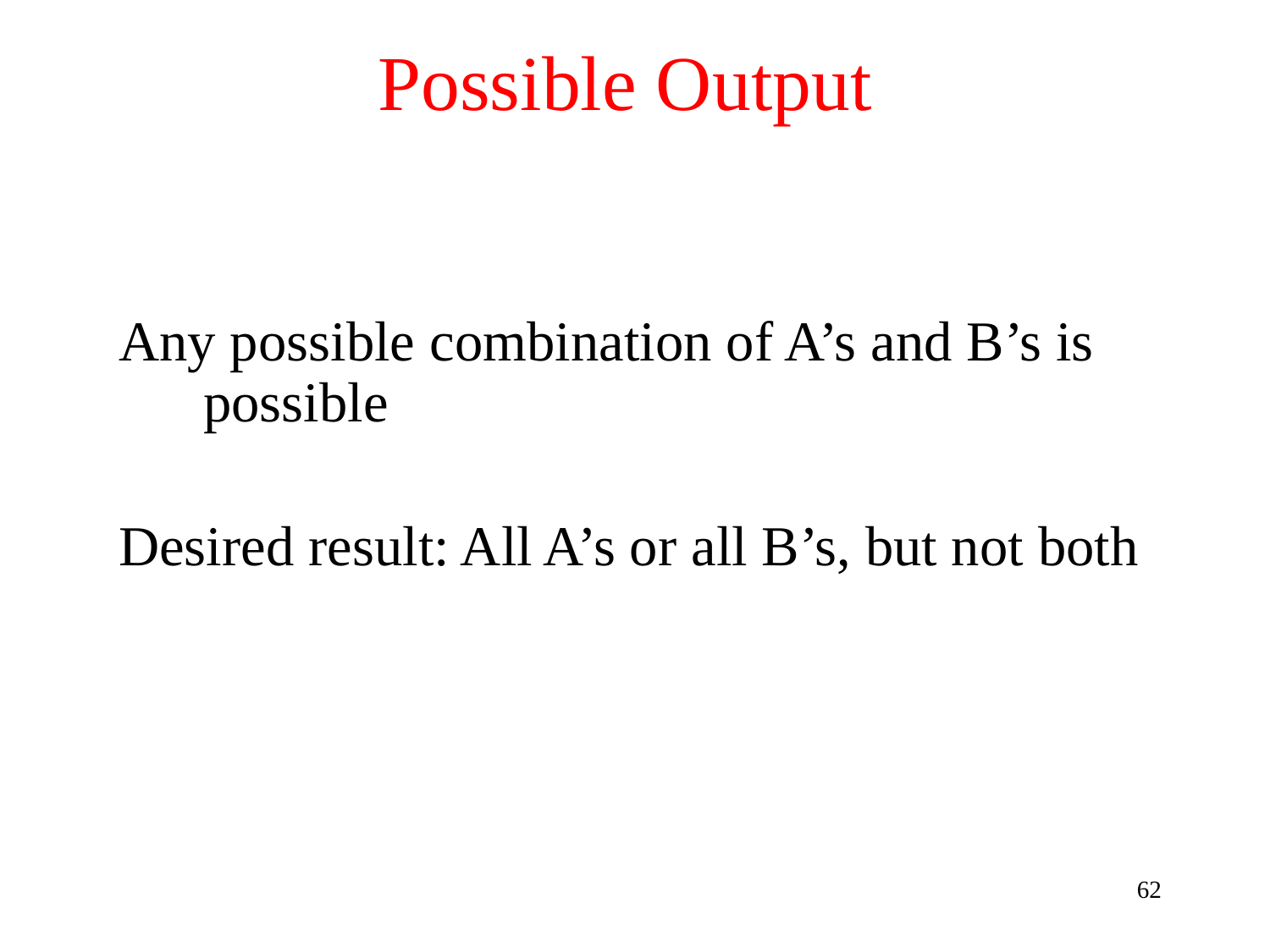

# Possible Output
Any possible combination of A’s and B’s is possible

Desired result: All A’s or all B’s, but not both
62